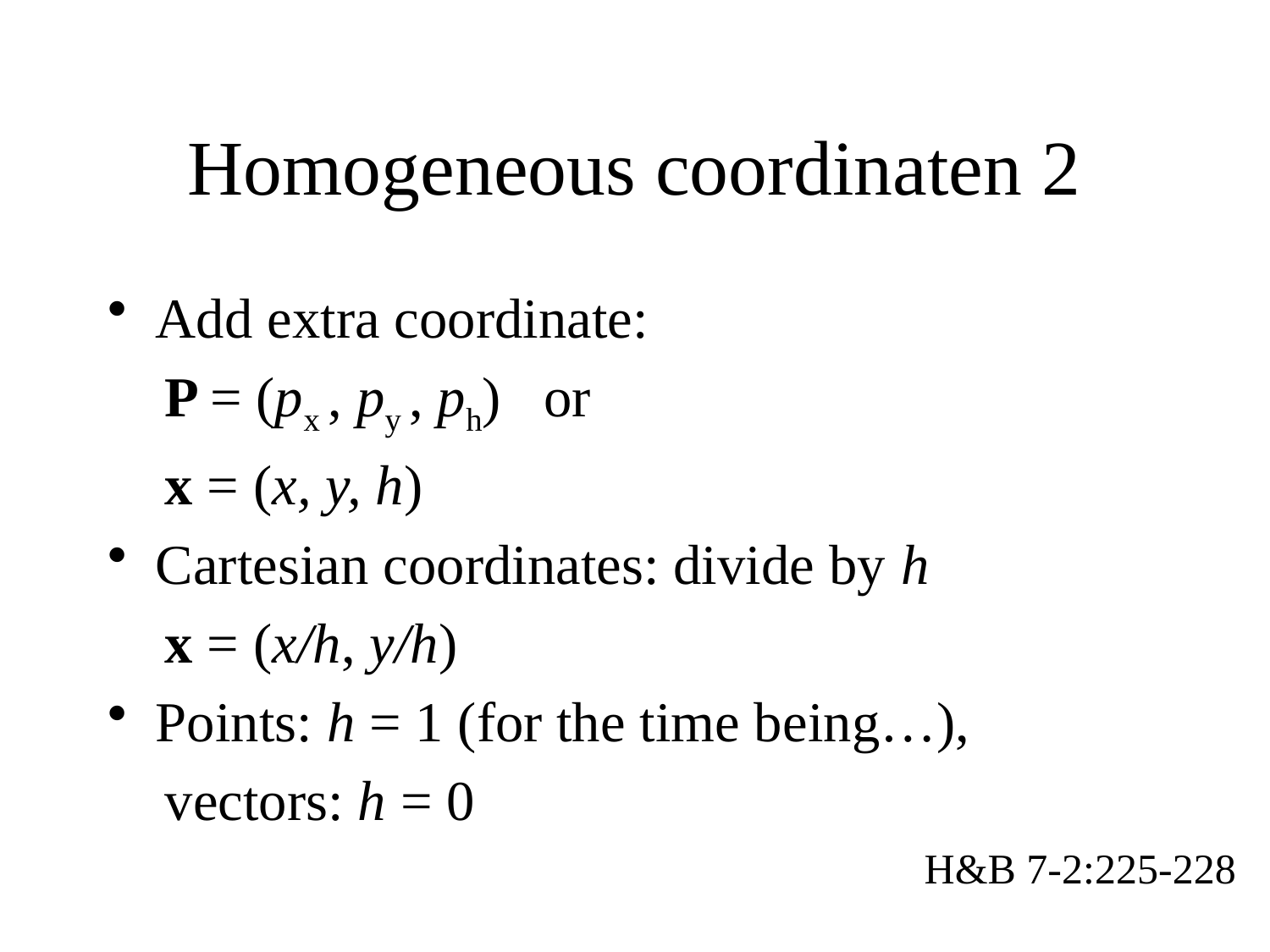

# Homogeneous coordinaten 2
Add extra coordinate:
    P = (px , py , ph)   or
    x = (x, y, h)
Cartesian coordinates: divide by h
    x = (x/h, y/h)
Points: h = 1 (for the time being…),
    vectors: h = 0

H&B 7-2:225-228